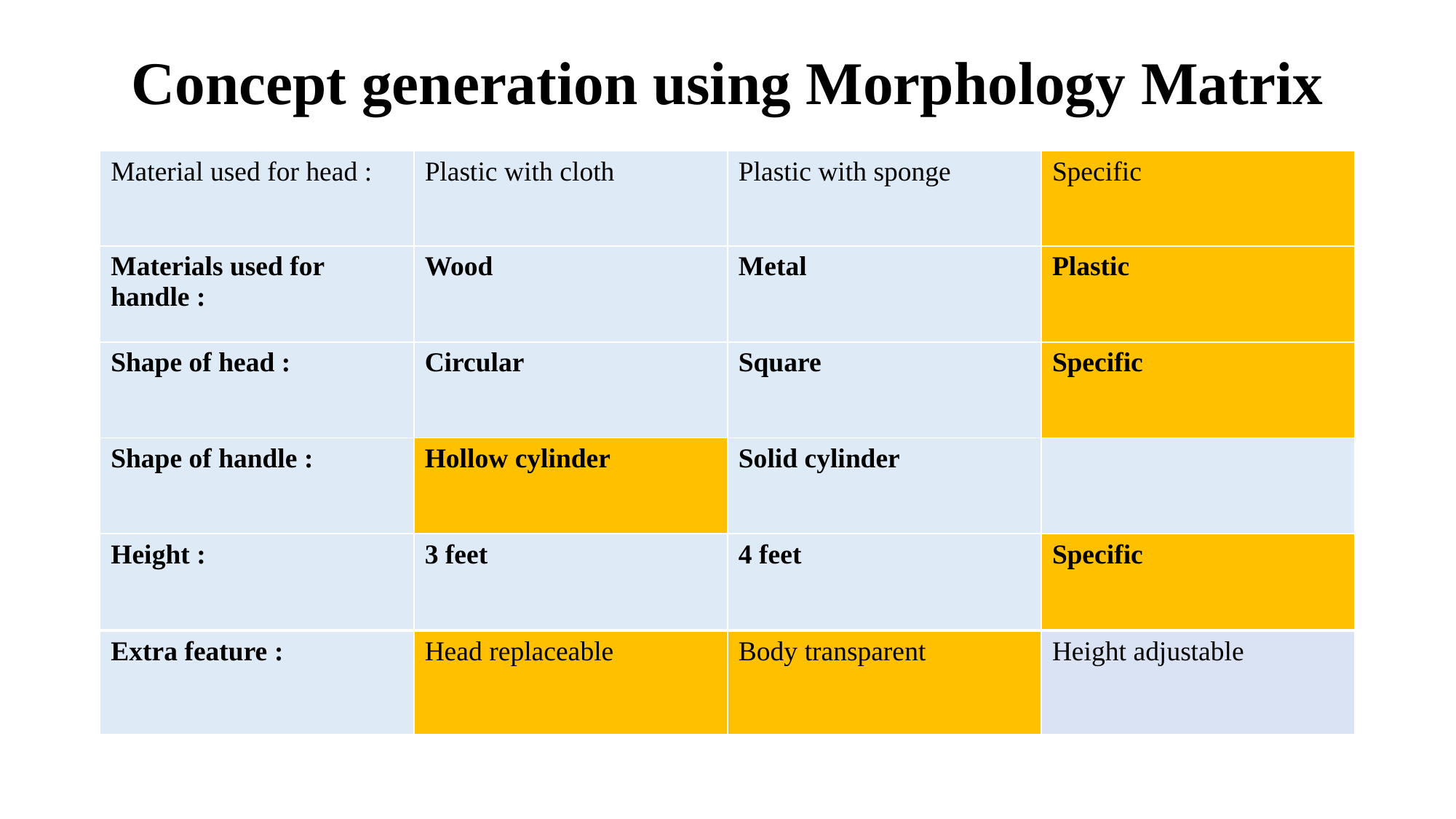

# Concept generation using Morphology Matrix
| Material used for head : | Plastic with cloth | Plastic with sponge | Specific |
| --- | --- | --- | --- |
| Materials used for handle : | Wood | Metal | Plastic |
| Shape of head : | Circular | Square | Specific |
| Shape of handle : | Hollow cylinder | Solid cylinder |  |
| Height : | 3 feet | 4 feet | Specific |
| Extra feature : | Head replaceable | Body transparent | Height adjustable |
| --- | --- | --- | --- |